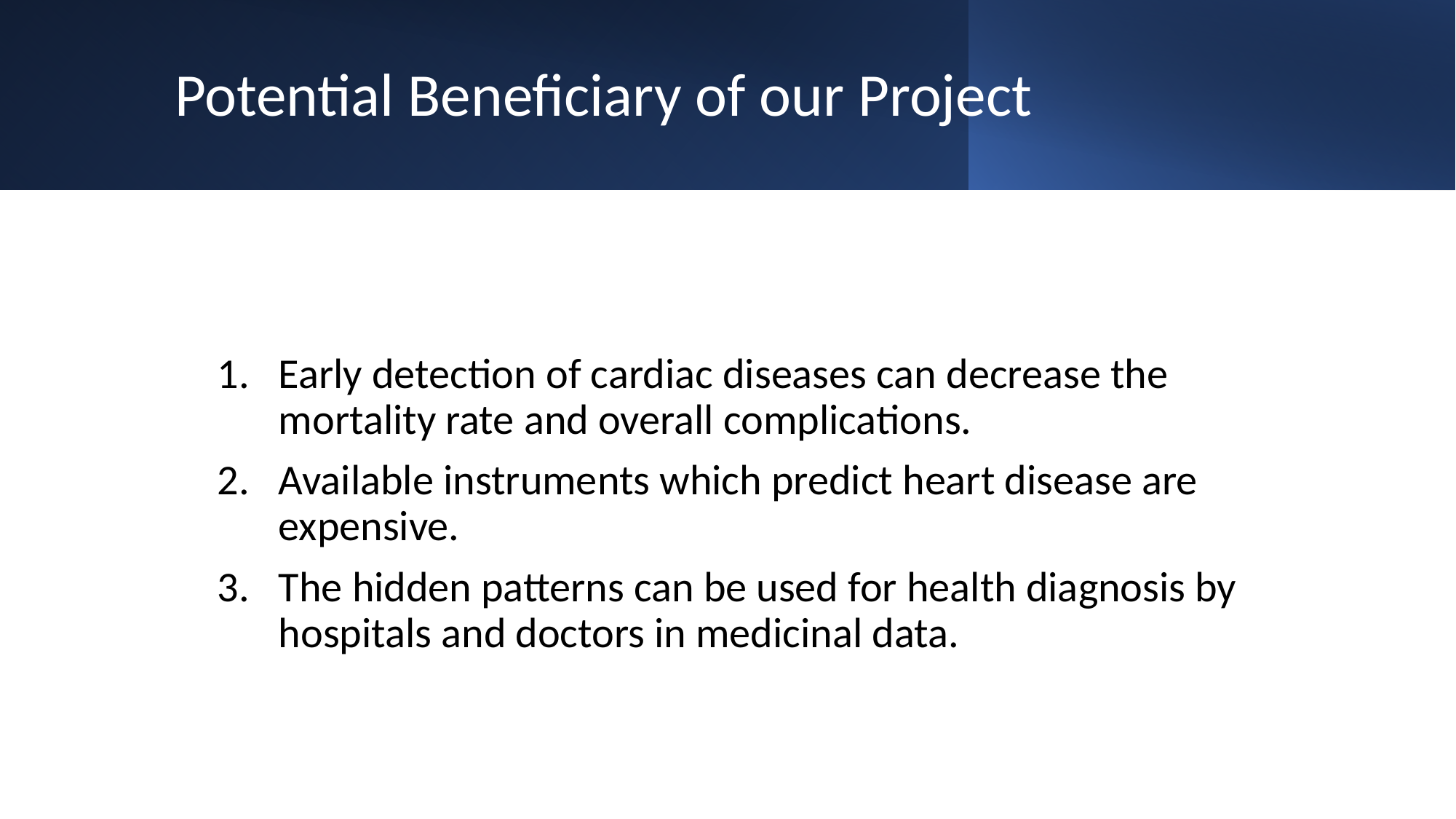

# Potential Beneficiary of our Project
Early detection of cardiac diseases can decrease the mortality rate and overall complications.
Available instruments which predict heart disease are expensive.
The hidden patterns can be used for health diagnosis by hospitals and doctors in medicinal data.